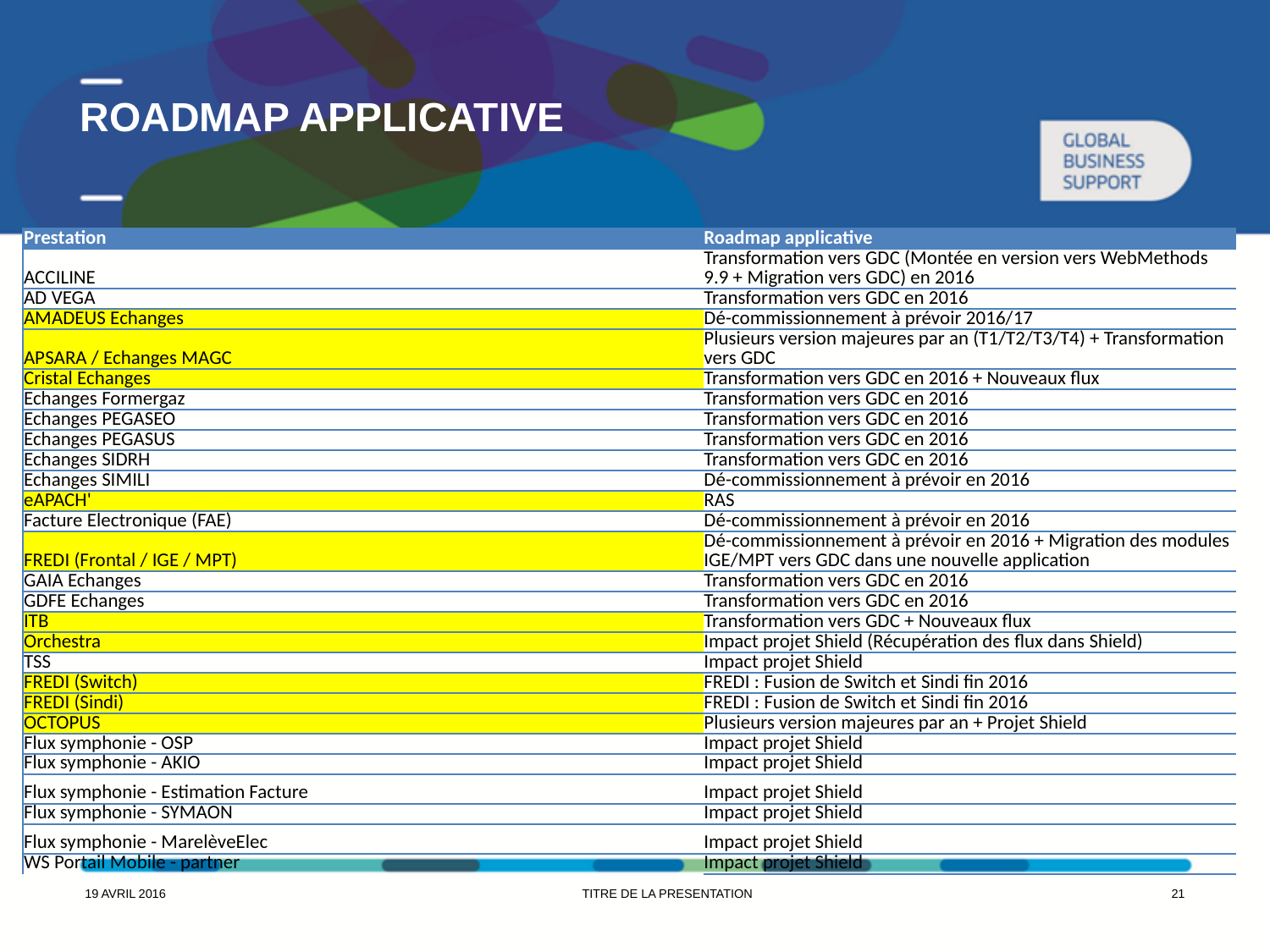

# Roadmap applicative

| Prestation | Roadmap applicative |
| --- | --- |
| ACCILINE | Transformation vers GDC (Montée en version vers WebMethods 9.9 + Migration vers GDC) en 2016 |
| AD VEGA | Transformation vers GDC en 2016 |
| AMADEUS Echanges | Dé-commissionnement à prévoir 2016/17 |
| APSARA / Echanges MAGC | Plusieurs version majeures par an (T1/T2/T3/T4) + Transformation vers GDC |
| Cristal Echanges | Transformation vers GDC en 2016 + Nouveaux flux |
| Echanges Formergaz | Transformation vers GDC en 2016 |
| Echanges PEGASEO | Transformation vers GDC en 2016 |
| Echanges PEGASUS | Transformation vers GDC en 2016 |
| Echanges SIDRH | Transformation vers GDC en 2016 |
| Echanges SIMILI | Dé-commissionnement à prévoir en 2016 |
| eAPACH' | RAS |
| Facture Electronique (FAE) | Dé-commissionnement à prévoir en 2016 |
| FREDI (Frontal / IGE / MPT) | Dé-commissionnement à prévoir en 2016 + Migration des modules IGE/MPT vers GDC dans une nouvelle application |
| GAIA Echanges | Transformation vers GDC en 2016 |
| GDFE Echanges | Transformation vers GDC en 2016 |
| ITB | Transformation vers GDC + Nouveaux flux |
| Orchestra | Impact projet Shield (Récupération des flux dans Shield) |
| TSS | Impact projet Shield |
| FREDI (Switch) | FREDI : Fusion de Switch et Sindi fin 2016 |
| FREDI (Sindi) | FREDI : Fusion de Switch et Sindi fin 2016 |
| OCTOPUS | Plusieurs version majeures par an + Projet Shield |
| Flux symphonie - OSP | Impact projet Shield |
| Flux symphonie - AKIO | Impact projet Shield |
| Flux symphonie - Estimation Facture | Impact projet Shield |
| Flux symphonie - SYMAON | Impact projet Shield |
| Flux symphonie - MarelèveElec | Impact projet Shield |
| WS Portail Mobile - partner | Impact projet Shield |
19 avril 2016
TITRE DE LA PRESENTATION
21